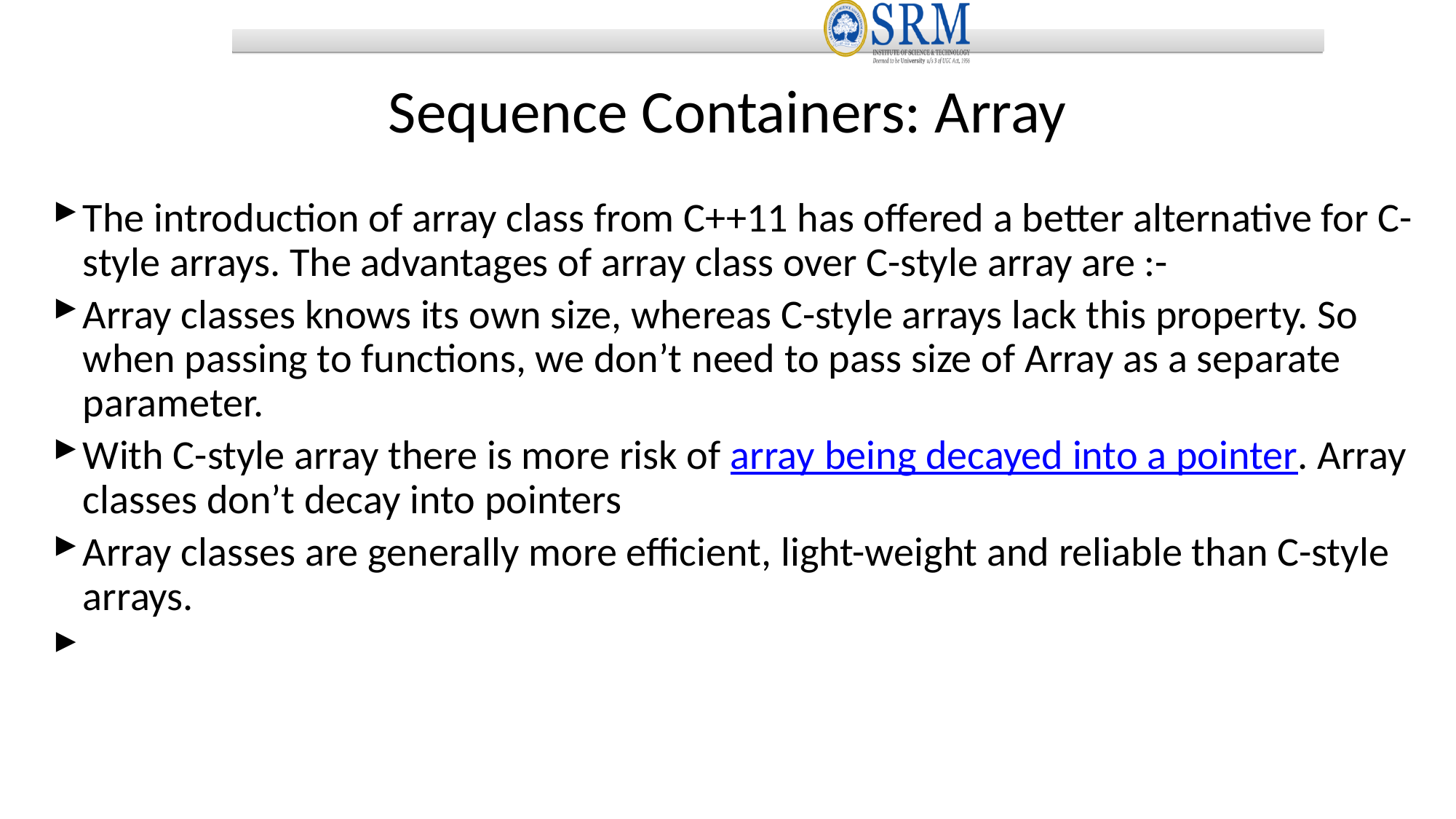

# Sequence Containers: Array
The introduction of array class from C++11 has offered a better alternative for C-style arrays. The advantages of array class over C-style array are :-
Array classes knows its own size, whereas C-style arrays lack this property. So when passing to functions, we don’t need to pass size of Array as a separate parameter.
With C-style array there is more risk of array being decayed into a pointer. Array classes don’t decay into pointers
Array classes are generally more efficient, light-weight and reliable than C-style arrays.